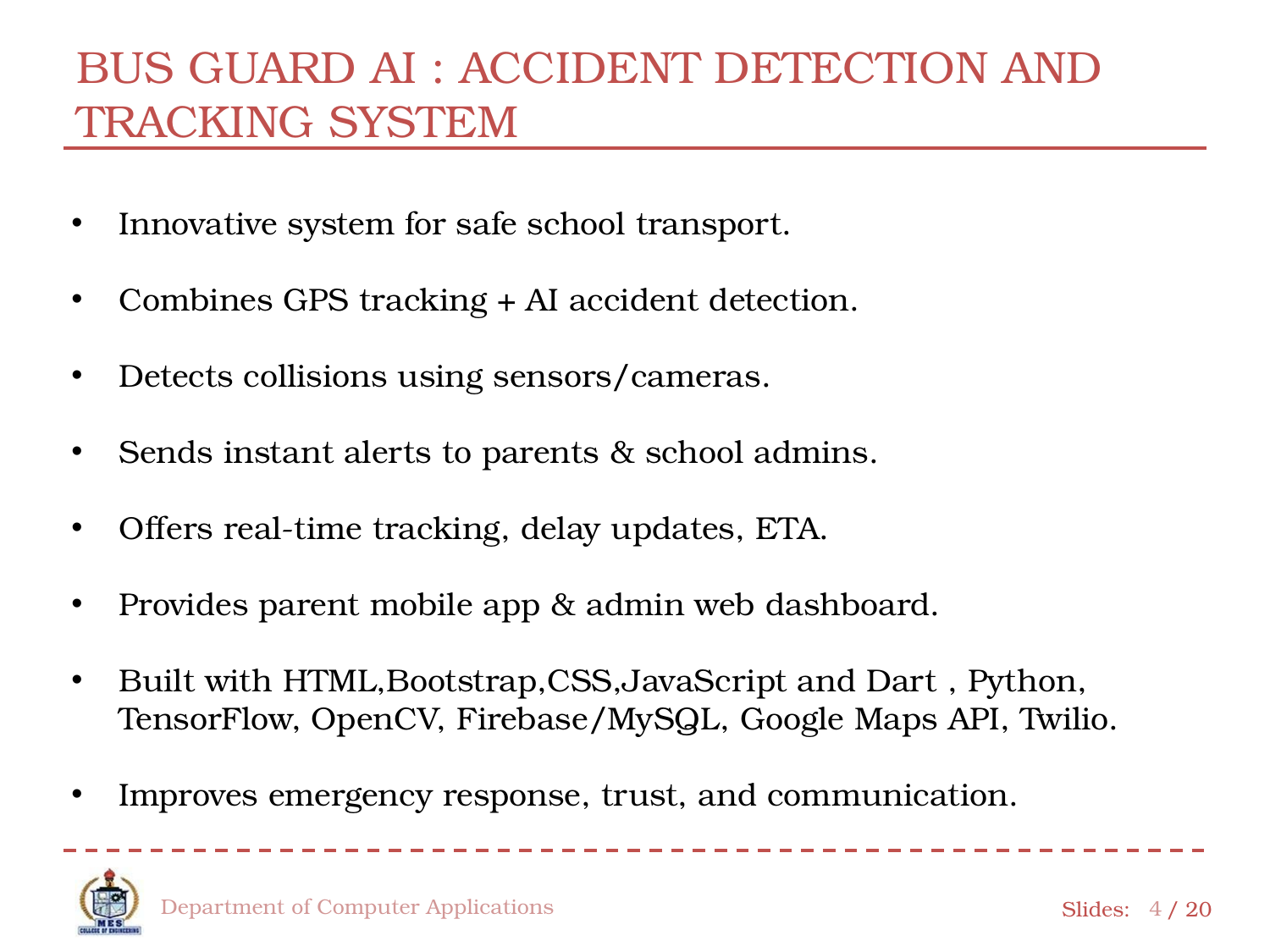

# BUS GUARD AI : ACCIDENT DETECTION AND TRACKING SYSTEM
Innovative system for safe school transport.

Combines GPS tracking + AI accident detection.

Detects collisions using sensors/cameras.

Sends instant alerts to parents & school admins.

Offers real-time tracking, delay updates, ETA.

Provides parent mobile app & admin web dashboard.

Built with HTML,Bootstrap,CSS,JavaScript and Dart , Python, TensorFlow, OpenCV, Firebase/MySQL, Google Maps API, Twilio.

Improves emergency response, trust, and communication.

Department of Computer Applications
4